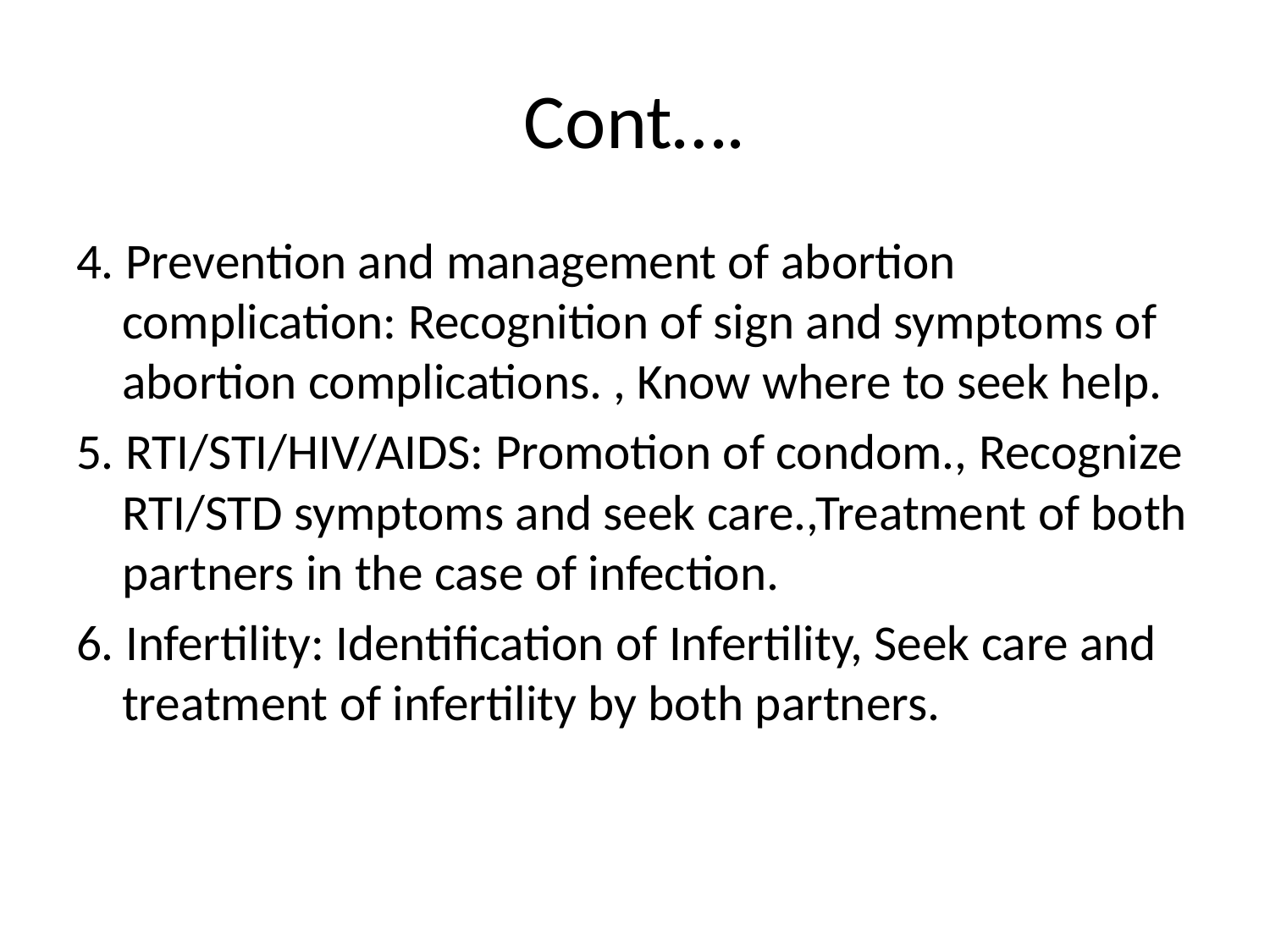

# Cont….
4. Prevention and management of abortion complication: Recognition of sign and symptoms of abortion complications. , Know where to seek help.
5. RTI/STI/HIV/AIDS: Promotion of condom., Recognize RTI/STD symptoms and seek care.,Treatment of both partners in the case of infection.
6. Infertility: Identification of Infertility, Seek care and treatment of infertility by both partners.